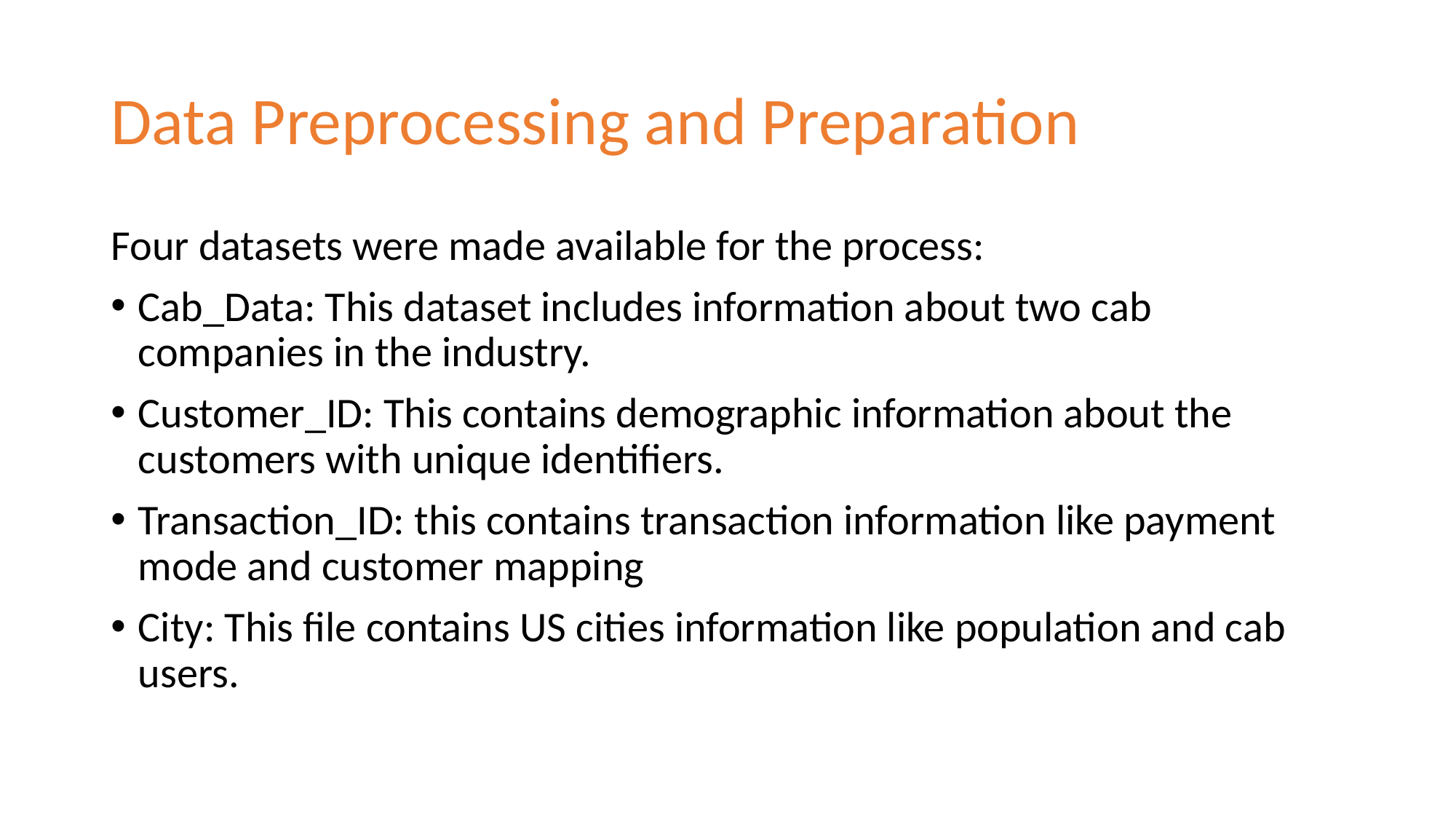

# Data Preprocessing and Preparation
Four datasets were made available for the process:
Cab_Data: This dataset includes information about two cab companies in the industry.
Customer_ID: This contains demographic information about the customers with unique identifiers.
Transaction_ID: this contains transaction information like payment mode and customer mapping
City: This file contains US cities information like population and cab users.